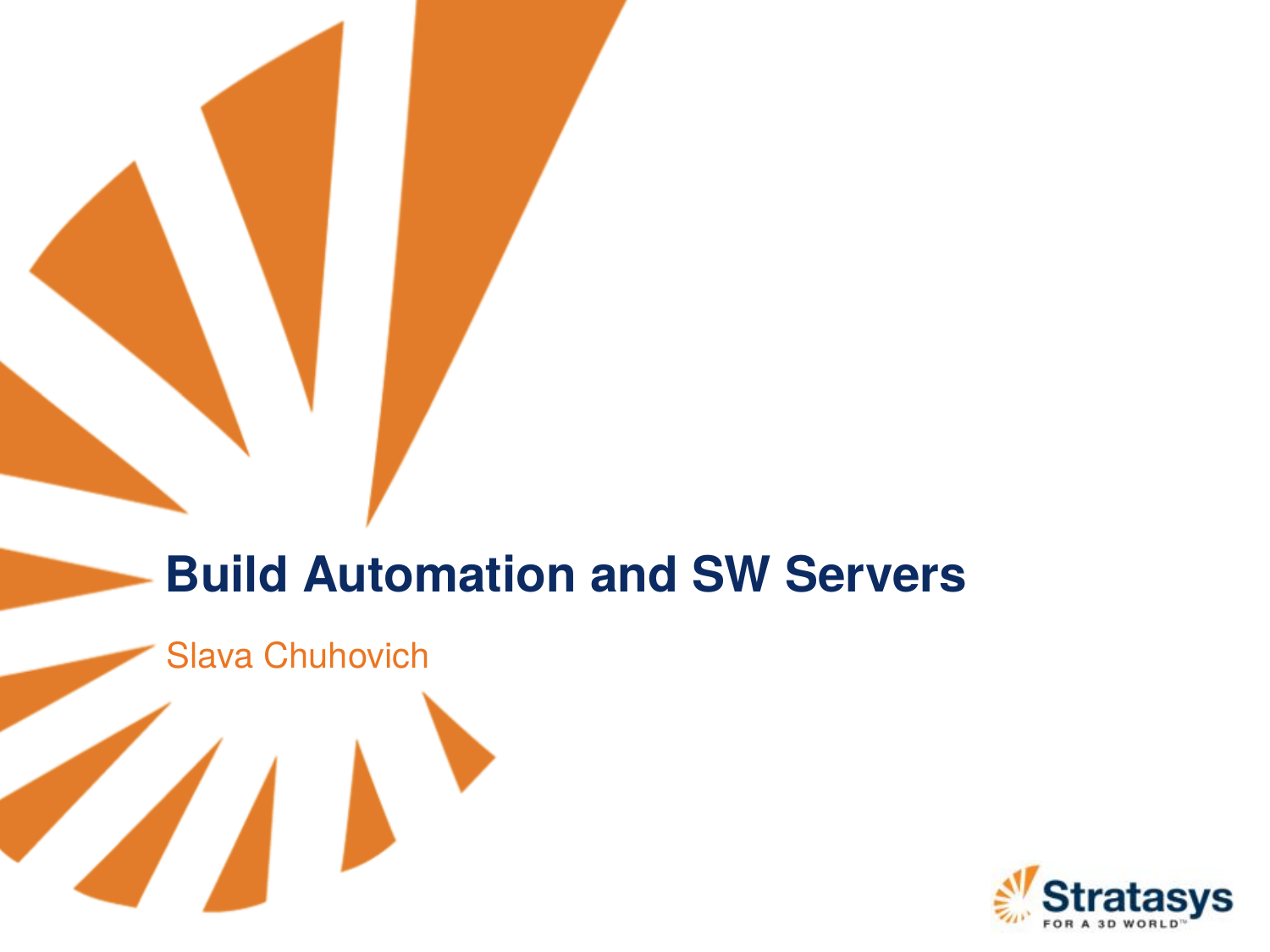

# Build Automation and SW Servers
Slava Chuhovich